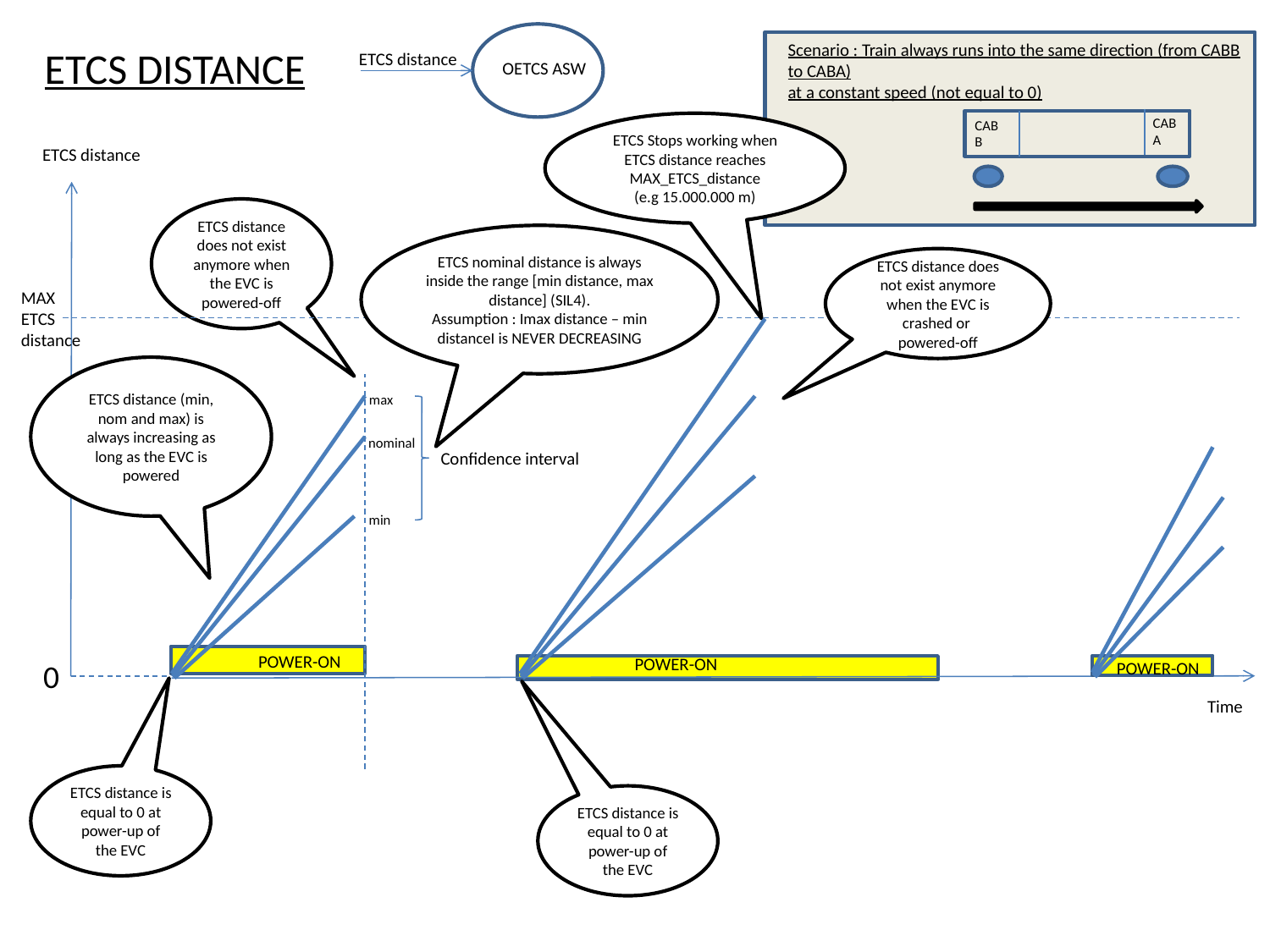

Scenario : Train always runs into the same direction (from CABB to CABA)
at a constant speed (not equal to 0)
ETCS DISTANCE
ETCS distance
OETCS ASW
CAB
A
CAB
B

ETCS Stops working when ETCS distance reaches MAX_ETCS_distance
(e.g 15.000.000 m)
ETCS distance

ETCS distance does not exist anymore when the EVC is powered-off

ETCS nominal distance is always inside the range [min distance, max distance] (SIL4).
Assumption : Imax distance – min distanceI is NEVER DECREASING
ETCS distance does not exist anymore when the EVC is crashed or
powered-off
MAX
ETCS
distance
ETCS distance (min, nom and max) is always increasing as long as the EVC is powered
max

nominal
Confidence interval
min
POWER-ON

POWER-ON
0
POWER-ON

Time
ETCS distance is equal to 0 at power-up of the EVC
ETCS distance is equal to 0 at power-up of the EVC